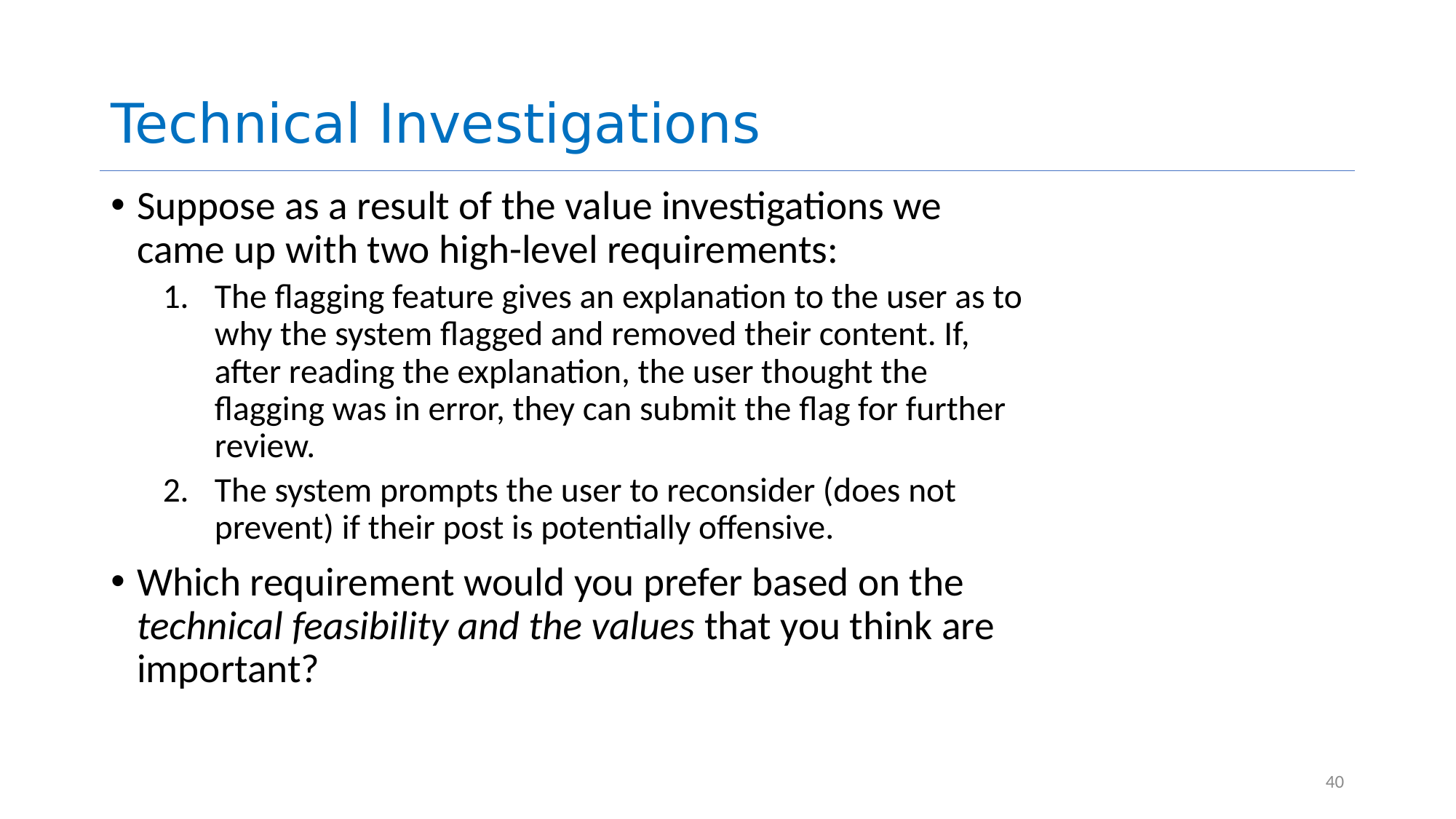

# Technical Investigations
Suppose as a result of the value investigations we came up with two high-level requirements:
The flagging feature gives an explanation to the user as to why the system flagged and removed their content. If, after reading the explanation, the user thought the flagging was in error, they can submit the flag for further review.
The system prompts the user to reconsider (does not prevent) if their post is potentially offensive.
Which requirement would you prefer based on the technical feasibility and the values that you think are important?
40